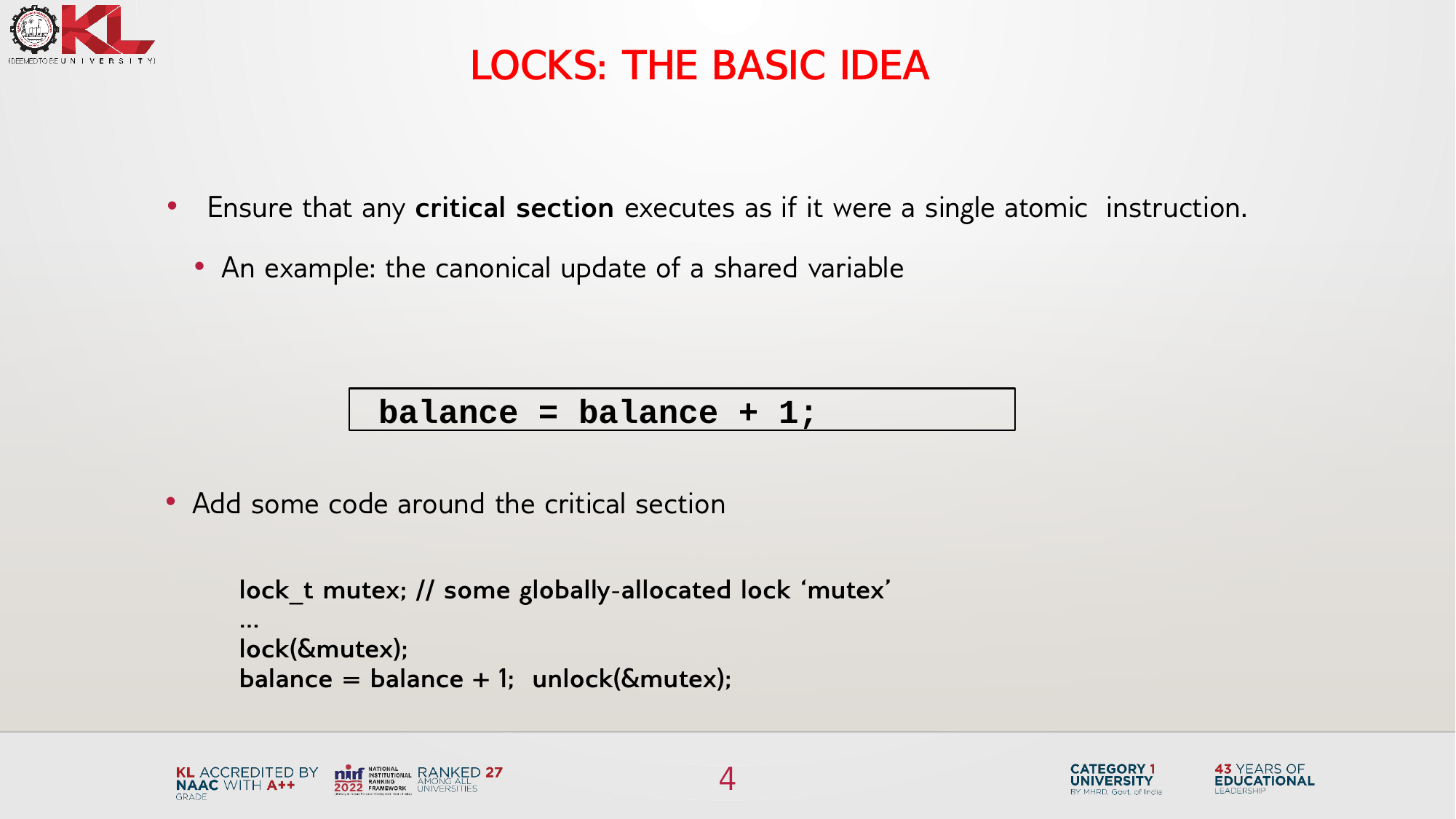

Locks: The Basic Idea
Ensure that any critical section executes as if it were a single atomic  instruction.
An example: the canonical update of a shared variable

Add some code around the critical section

balance = balance + 1;
lock_t mutex; // some globally-allocated lock ‘mutex’
…
lock(&mutex);
balance = balance + 1;  unlock(&mutex);
4